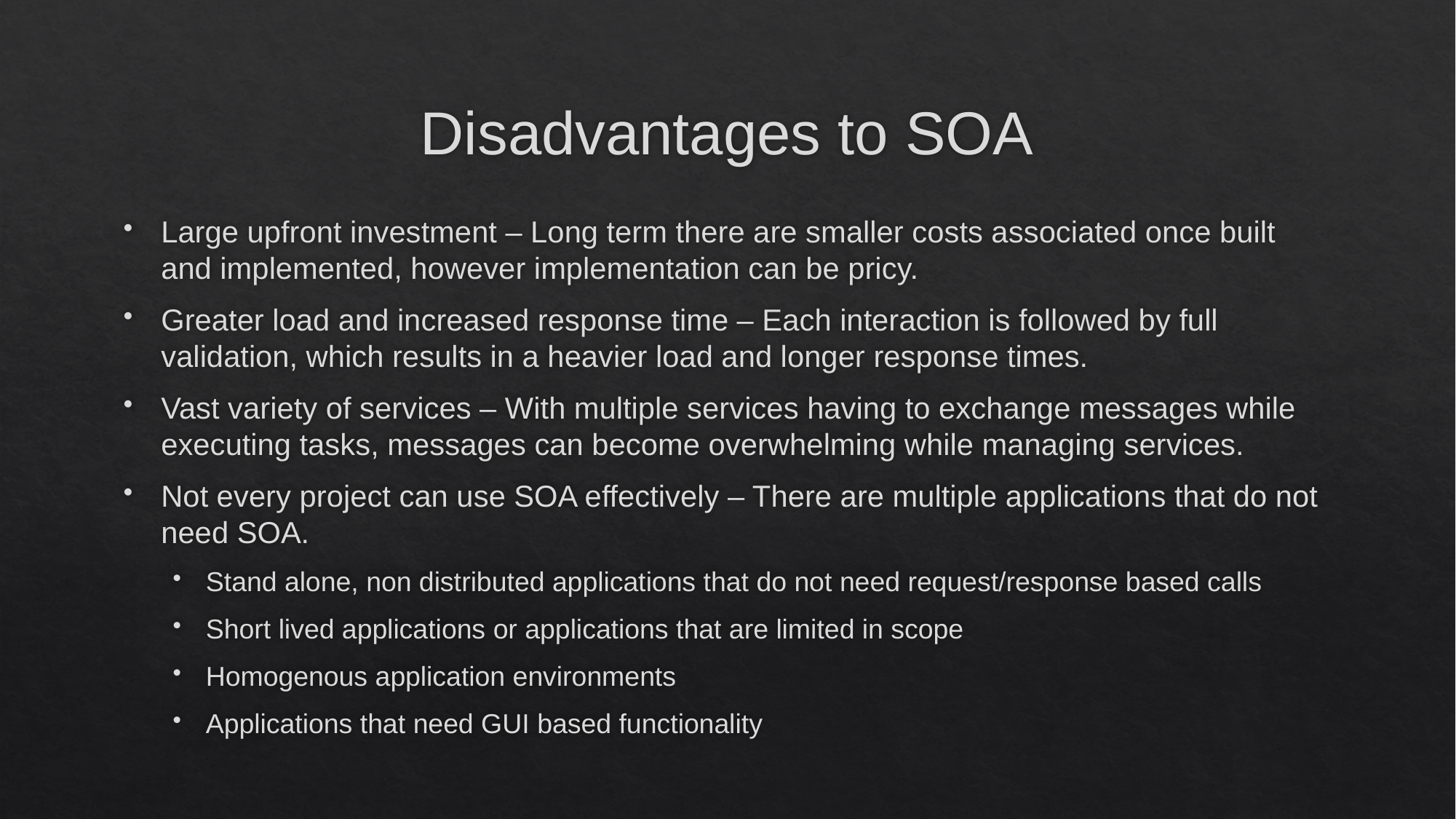

# Disadvantages to SOA
Large upfront investment – Long term there are smaller costs associated once built and implemented, however implementation can be pricy.
Greater load and increased response time – Each interaction is followed by full validation, which results in a heavier load and longer response times.
Vast variety of services – With multiple services having to exchange messages while executing tasks, messages can become overwhelming while managing services.
Not every project can use SOA effectively – There are multiple applications that do not need SOA.
Stand alone, non distributed applications that do not need request/response based calls
Short lived applications or applications that are limited in scope
Homogenous application environments
Applications that need GUI based functionality